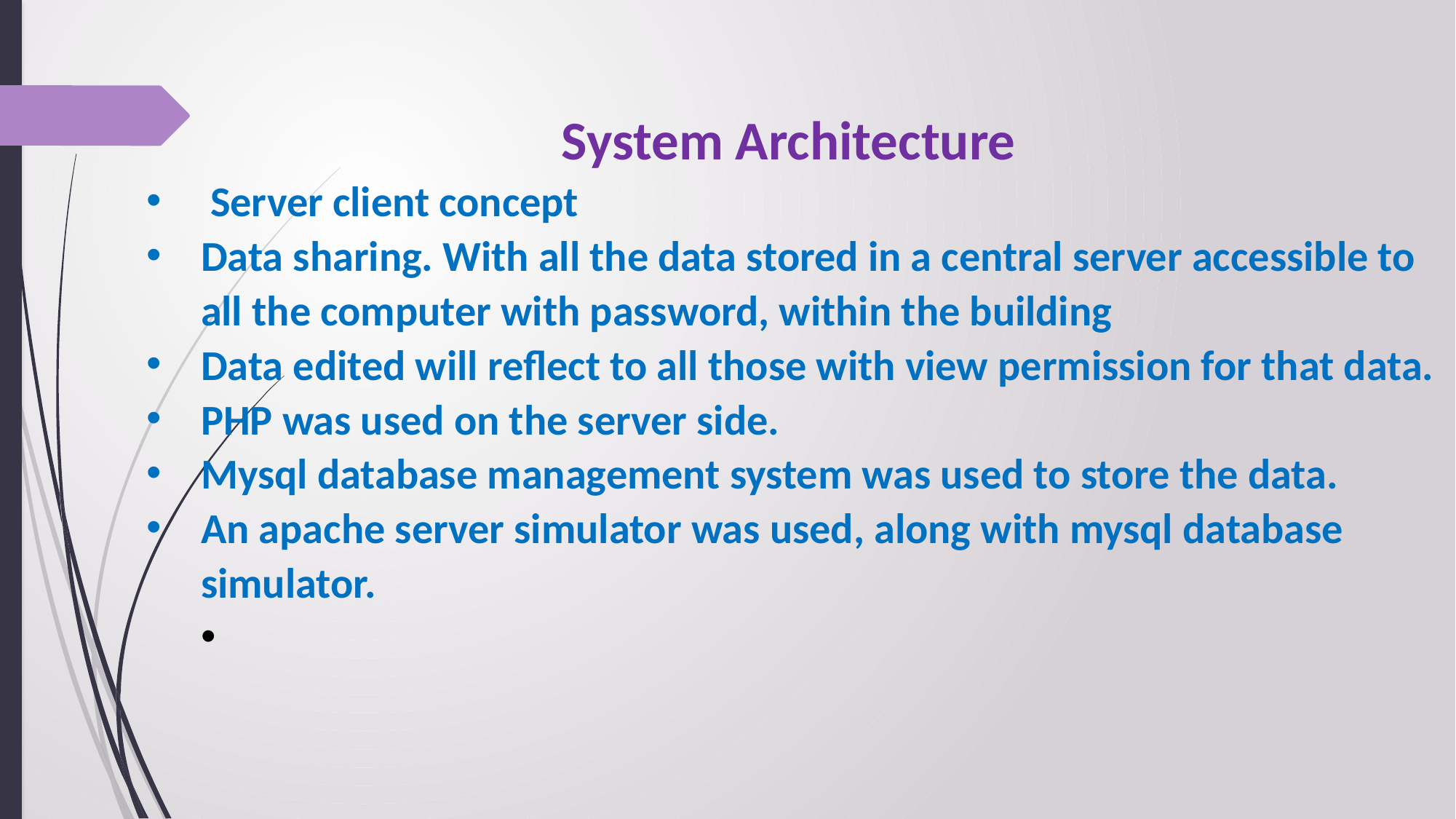

System Architecture
 Server client concept
Data sharing. With all the data stored in a central server accessible to all the computer with password, within the building
Data edited will reflect to all those with view permission for that data.
PHP was used on the server side.
Mysql database management system was used to store the data.
An apache server simulator was used, along with mysql database simulator.